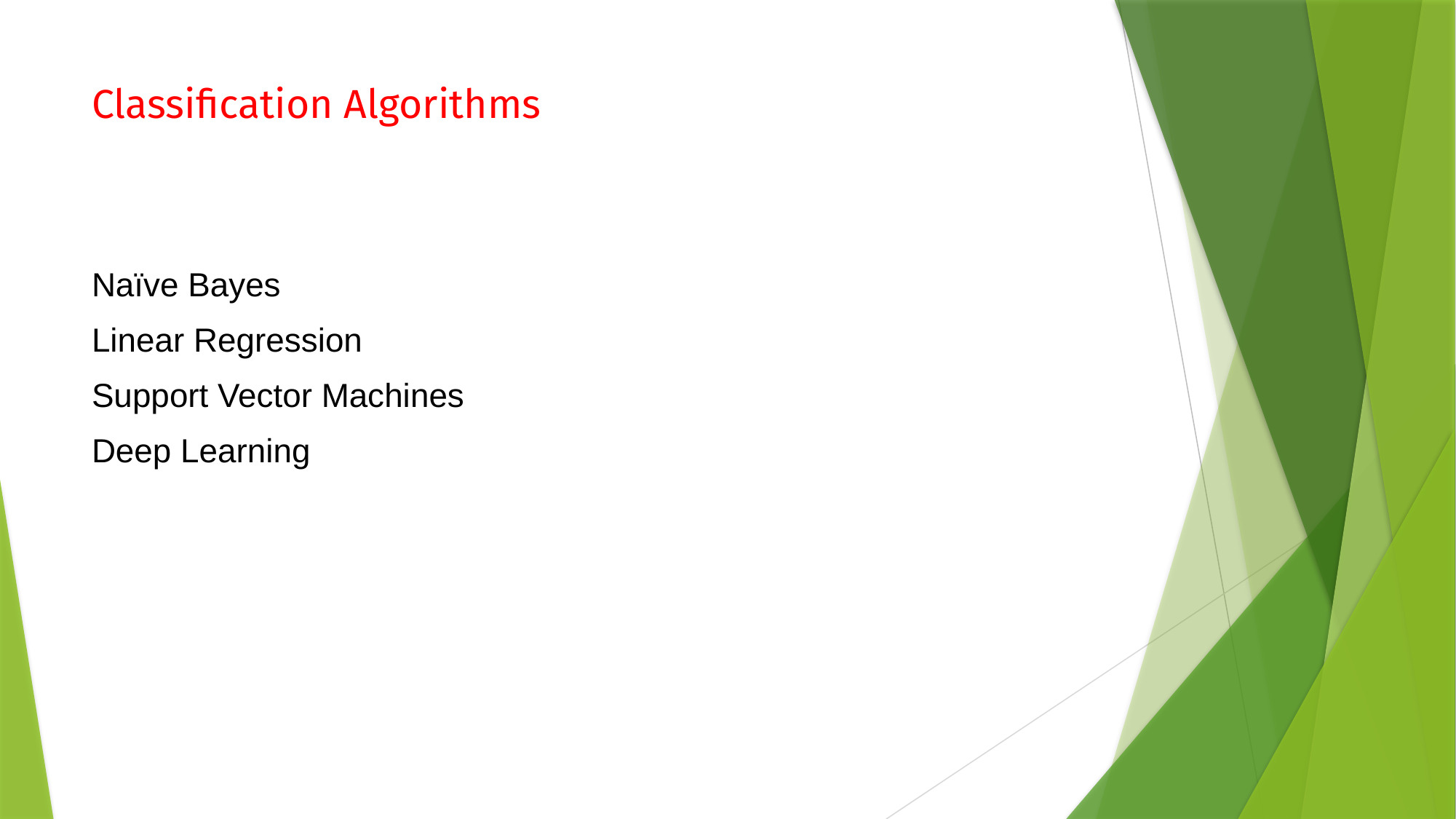

# Classification Algorithms
Naïve Bayes
Linear Regression
Support Vector Machines
Deep Learning